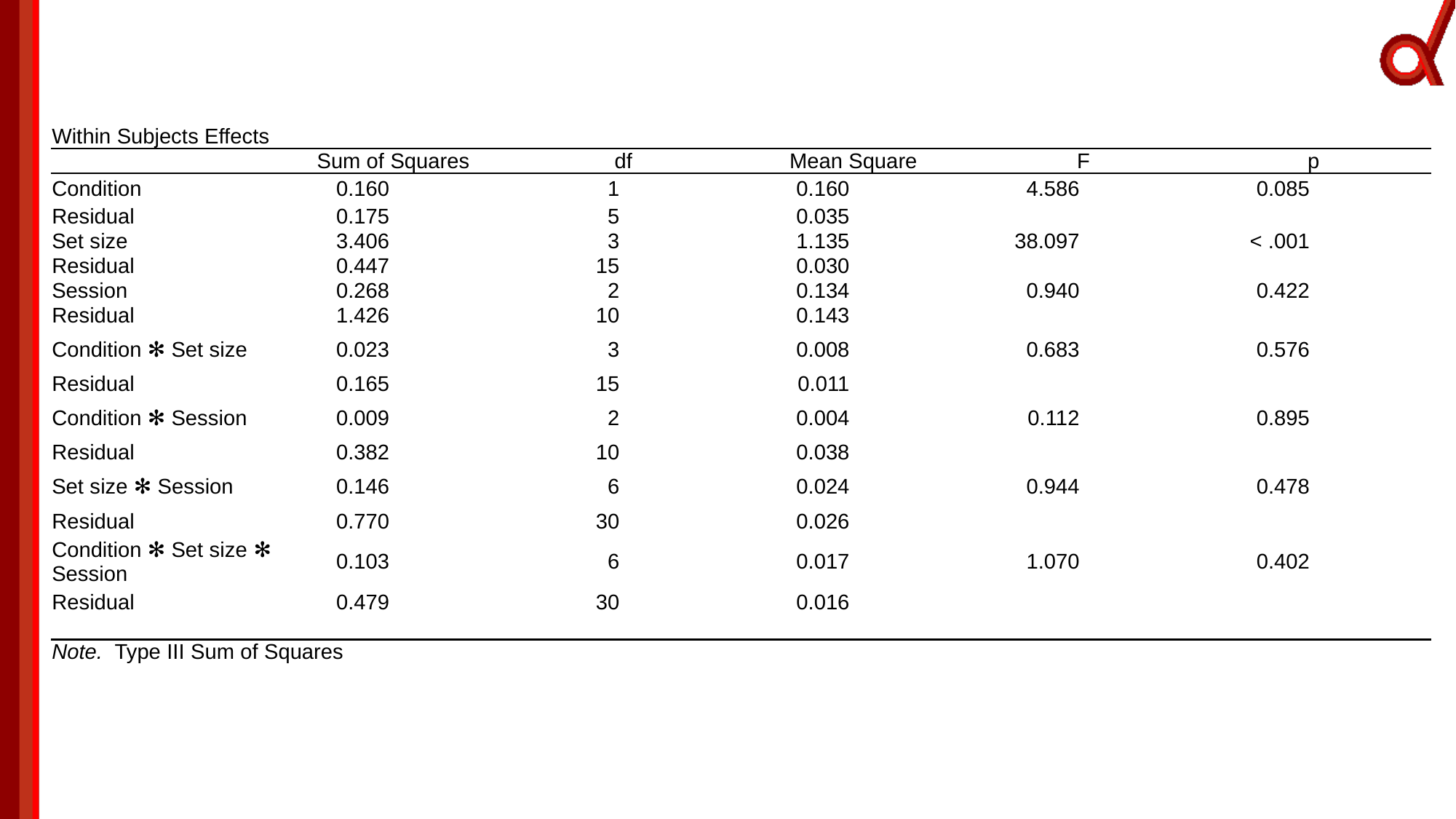

| Within Subjects Effects |  |  |  |  |  |  |  |  |  |  |  |
| --- | --- | --- | --- | --- | --- | --- | --- | --- | --- | --- | --- |
|  |  | Sum of Squares |  | df |  | Mean Square |  | F |  | p |  |
| Condition |  | 0.160 |  | 1 |  | 0.160 |  | 4.586 |  | 0.085 |  |
| Residual |  | 0.175 |  | 5 |  | 0.035 |  |  |  |  |  |
| Set size |  | 3.406 |  | 3 |  | 1.135 |  | 38.097 |  | < .001 |  |
| Residual |  | 0.447 |  | 15 |  | 0.030 |  |  |  |  |  |
| Session |  | 0.268 |  | 2 |  | 0.134 |  | 0.940 |  | 0.422 |  |
| Residual |  | 1.426 |  | 10 |  | 0.143 |  |  |  |  |  |
| Condition ✻ Set size |  | 0.023 |  | 3 |  | 0.008 |  | 0.683 |  | 0.576 |  |
| Residual |  | 0.165 |  | 15 |  | 0.011 |  |  |  |  |  |
| Condition ✻ Session |  | 0.009 |  | 2 |  | 0.004 |  | 0.112 |  | 0.895 |  |
| Residual |  | 0.382 |  | 10 |  | 0.038 |  |  |  |  |  |
| Set size ✻ Session |  | 0.146 |  | 6 |  | 0.024 |  | 0.944 |  | 0.478 |  |
| Residual |  | 0.770 |  | 30 |  | 0.026 |  |  |  |  |  |
| Condition ✻ Set size ✻ Session |  | 0.103 |  | 6 |  | 0.017 |  | 1.070 |  | 0.402 |  |
| Residual |  | 0.479 |  | 30 |  | 0.016 |  |  |  |  |  |
|  |  |  |  |  |  |  |  |  |  |  |  |
| Note.  Type III Sum of Squares |  |  |  |  |  |  |  |  |  |  |  |